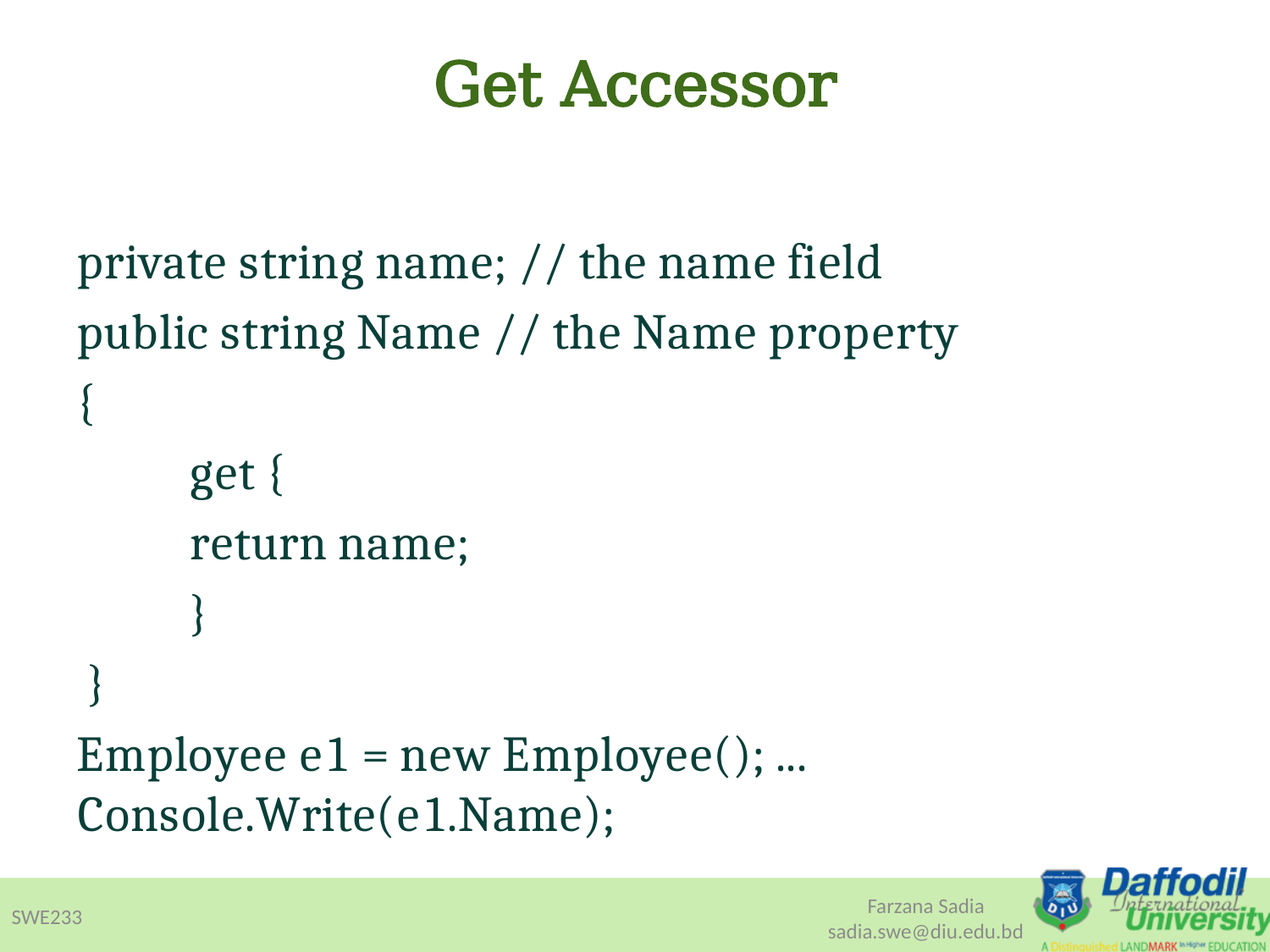

# Get Accessor
private string name; // the name field
public string Name // the Name property
{
	get {
		return name;
		}
 }
Employee e1 = new Employee(); ... Console.Write(e1.Name);